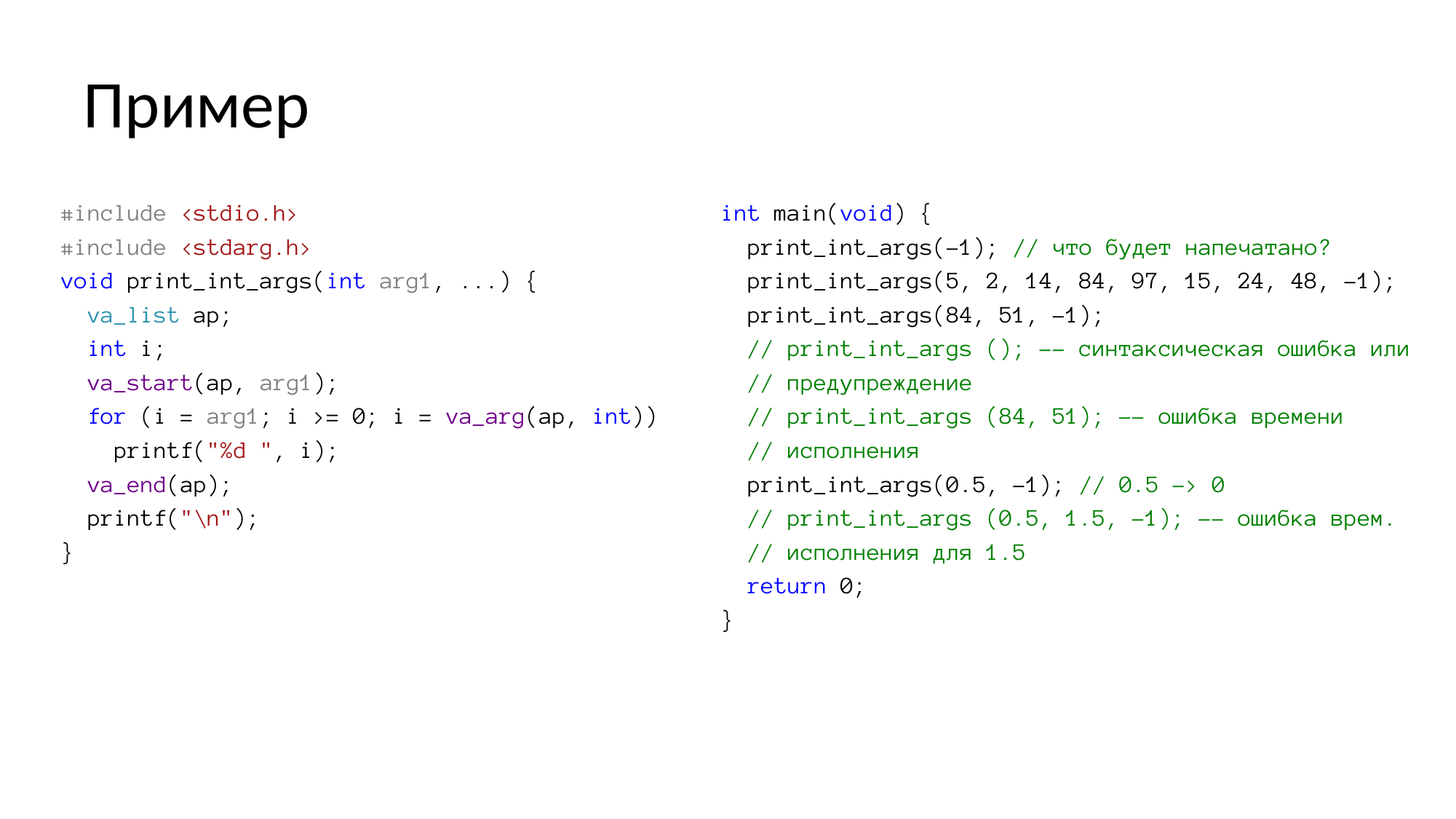

# Пример
#include <stdio.h>
#include <stdarg.h>
void print_int_args(int arg1, ...) {
  va_list ap;
  int i;
  va_start(ap, arg1);
  for (i = arg1; i >= 0; i = va_arg(ap, int))
    printf("%d ", i);
  va_end(ap);
  printf("\n");
}
int main(void) {
  print_int_args(-1); // что будет напечатано?
  print_int_args(5, 2, 14, 84, 97, 15, 24, 48, -1);
  print_int_args(84, 51, -1);
  // print_int_args (); -- синтаксическая ошибка или
  // предупреждение
  // print_int_args (84, 51); -- ошибка времени
  // исполнения
  print_int_args(0.5, -1); // 0.5 -> 0
  // print_int_args (0.5, 1.5, -1); -- ошибка врем.
  // исполнения для 1.5
  return 0;
}